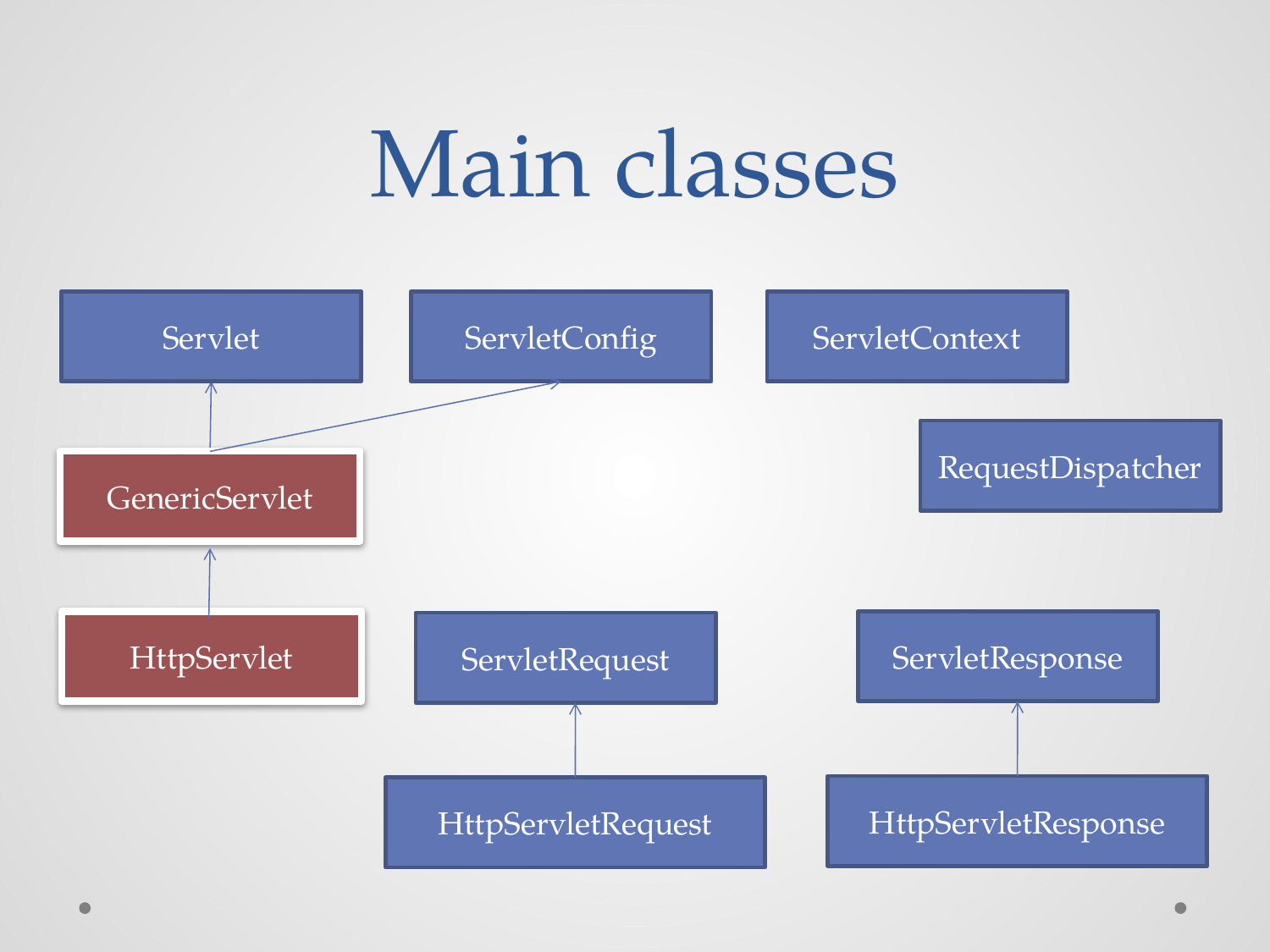

# Main classes
Servlet
ServletConfig
GenericServlet
HttpServlet
ServletContext
RequestDispatcher
ServletResponse
ServletRequest
HttpServletResponse
HttpServletRequest